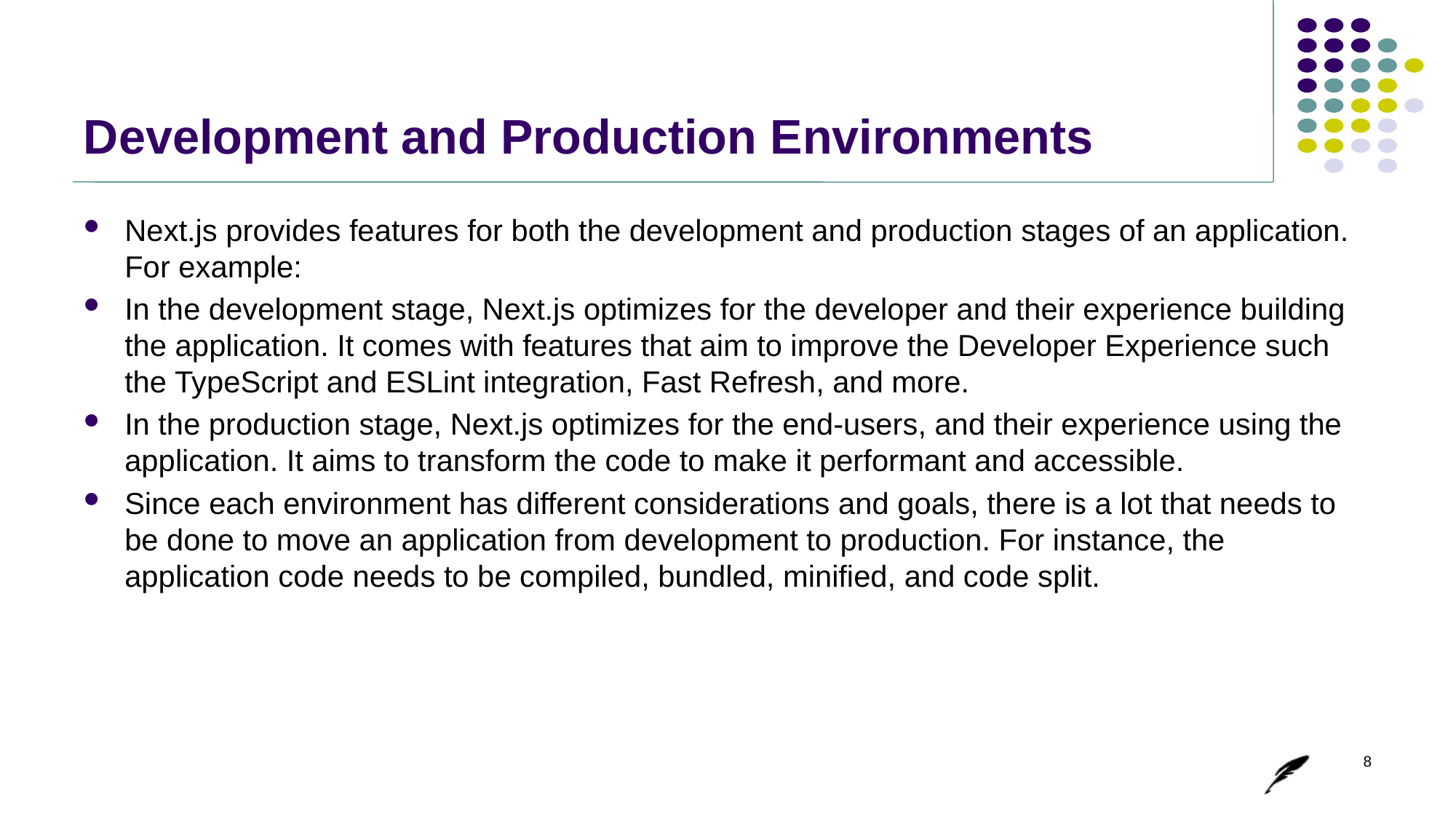

# Development and Production Environments
Next.js provides features for both the development and production stages of an application. For example:
In the development stage, Next.js optimizes for the developer and their experience building the application. It comes with features that aim to improve the Developer Experience such the TypeScript and ESLint integration, Fast Refresh, and more.
In the production stage, Next.js optimizes for the end-users, and their experience using the application. It aims to transform the code to make it performant and accessible.
Since each environment has different considerations and goals, there is a lot that needs to be done to move an application from development to production. For instance, the application code needs to be compiled, bundled, minified, and code split.
8